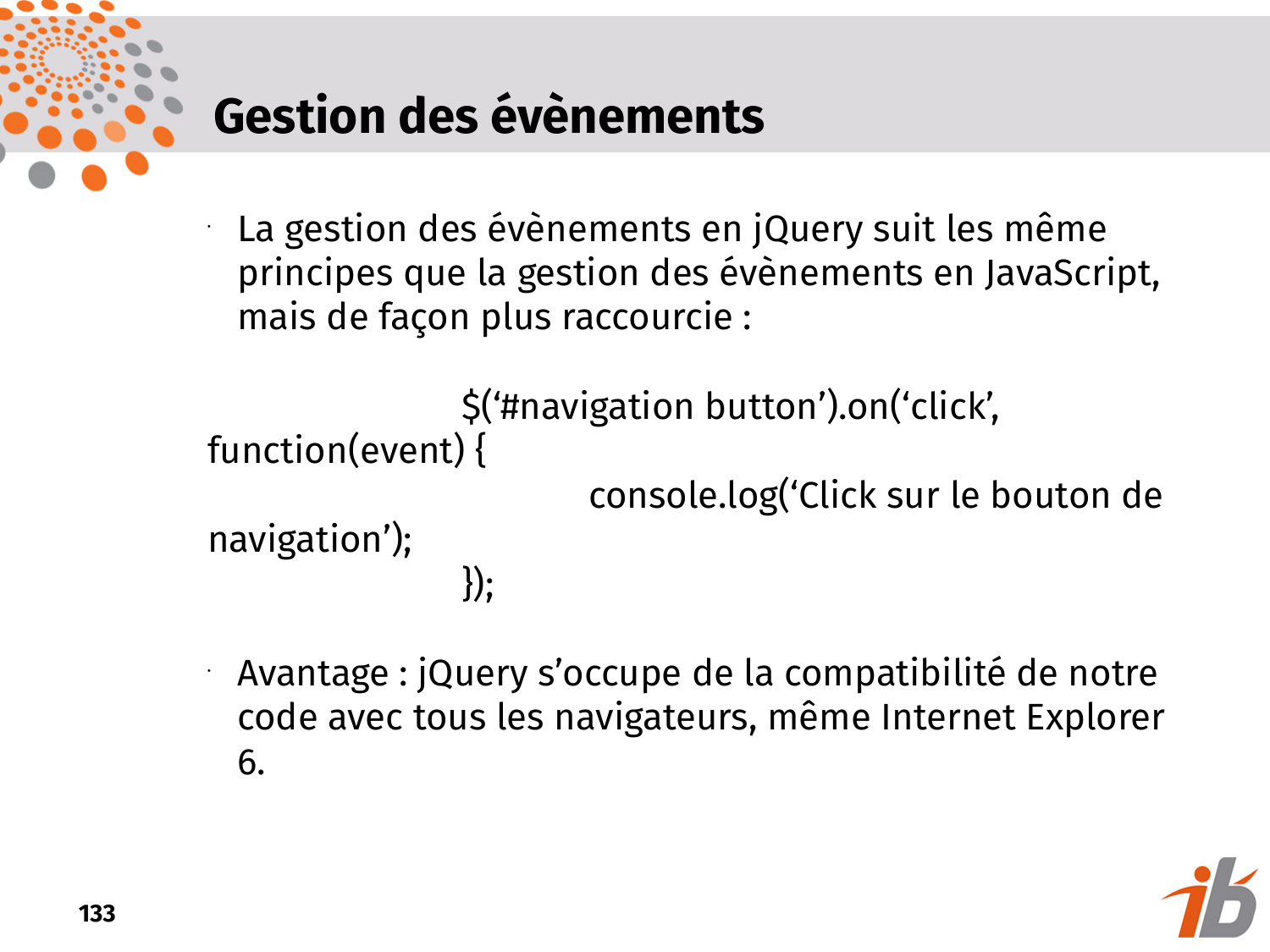

Gestion des évènements
La gestion des évènements en jQuery suit les même principes que la gestion des évènements en JavaScript, mais de façon plus raccourcie :

		$(‘#navigation button’).on(‘click’, function(event) {
			console.log(‘Click sur le bouton de navigation’);
		});

Avantage : jQuery s’occupe de la compatibilité de notre code avec tous les navigateurs, même Internet Explorer 6.

133